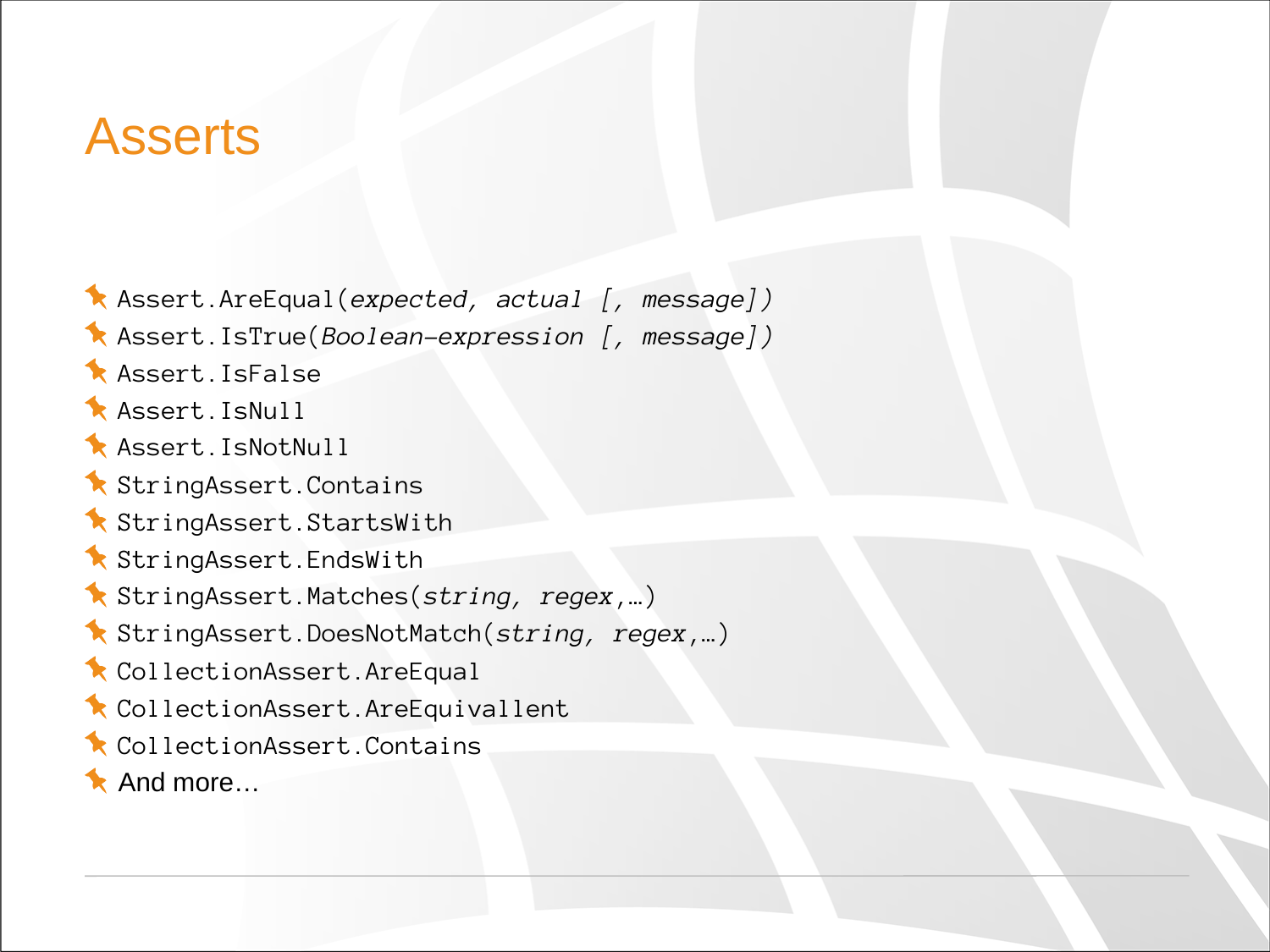

# Asserts
Assert.AreEqual(expected, actual [, message])
Assert.IsTrue(Boolean-expression [, message])
Assert.IsFalse
Assert.IsNull
Assert.IsNotNull
StringAssert.Contains
StringAssert.StartsWith
StringAssert.EndsWith
StringAssert.Matches(string, regex,…)
StringAssert.DoesNotMatch(string, regex,…)
CollectionAssert.AreEqual
CollectionAssert.AreEquivallent
CollectionAssert.Contains
And more…